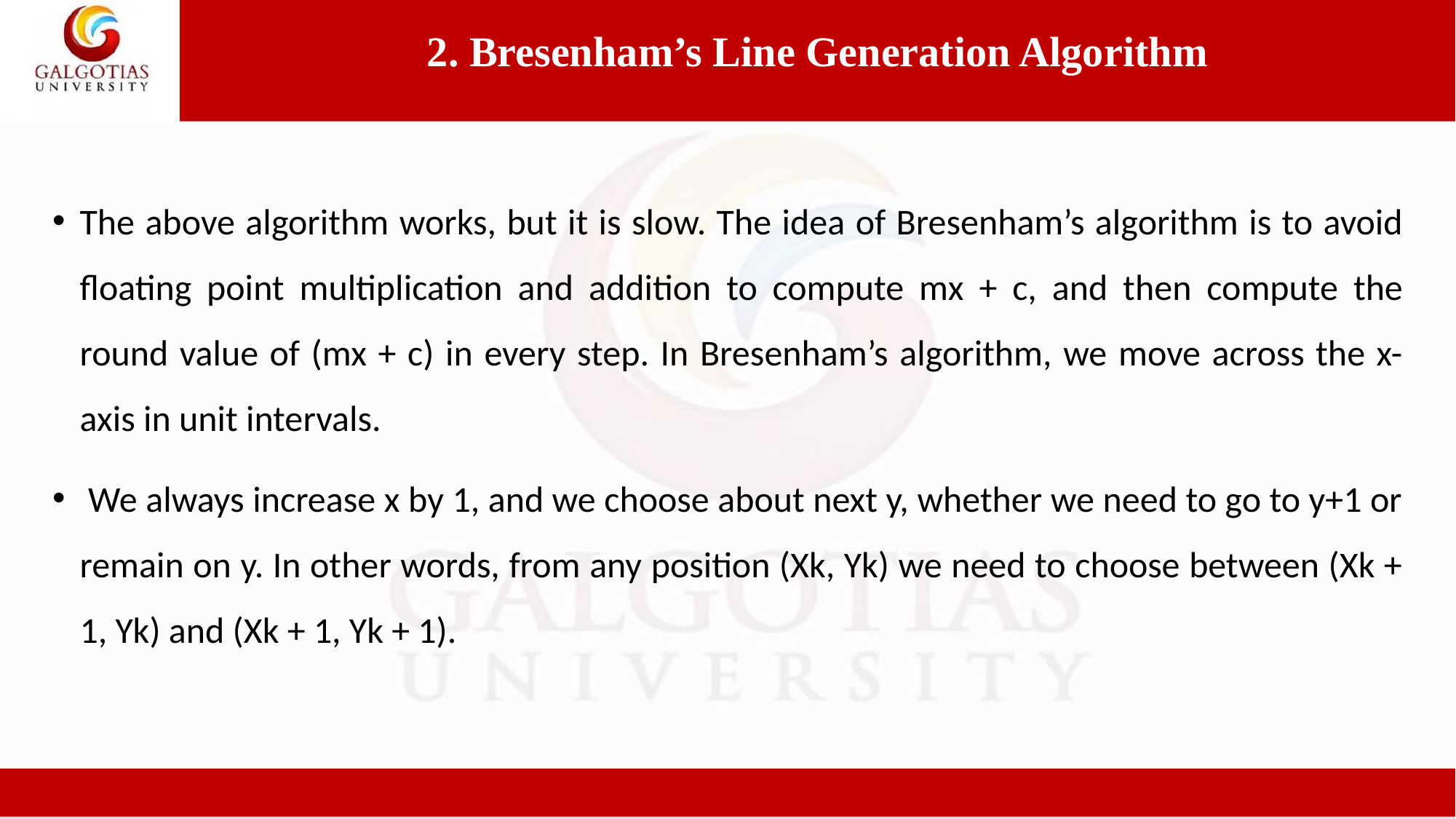

2. Bresenham’s Line Generation Algorithm
The above algorithm works, but it is slow. The idea of Bresenham’s algorithm is to avoid floating point multiplication and addition to compute mx + c, and then compute the round value of (mx + c) in every step. In Bresenham’s algorithm, we move across the x-axis in unit intervals.
 We always increase x by 1, and we choose about next y, whether we need to go to y+1 or remain on y. In other words, from any position (Xk, Yk) we need to choose between (Xk + 1, Yk) and (Xk + 1, Yk + 1).